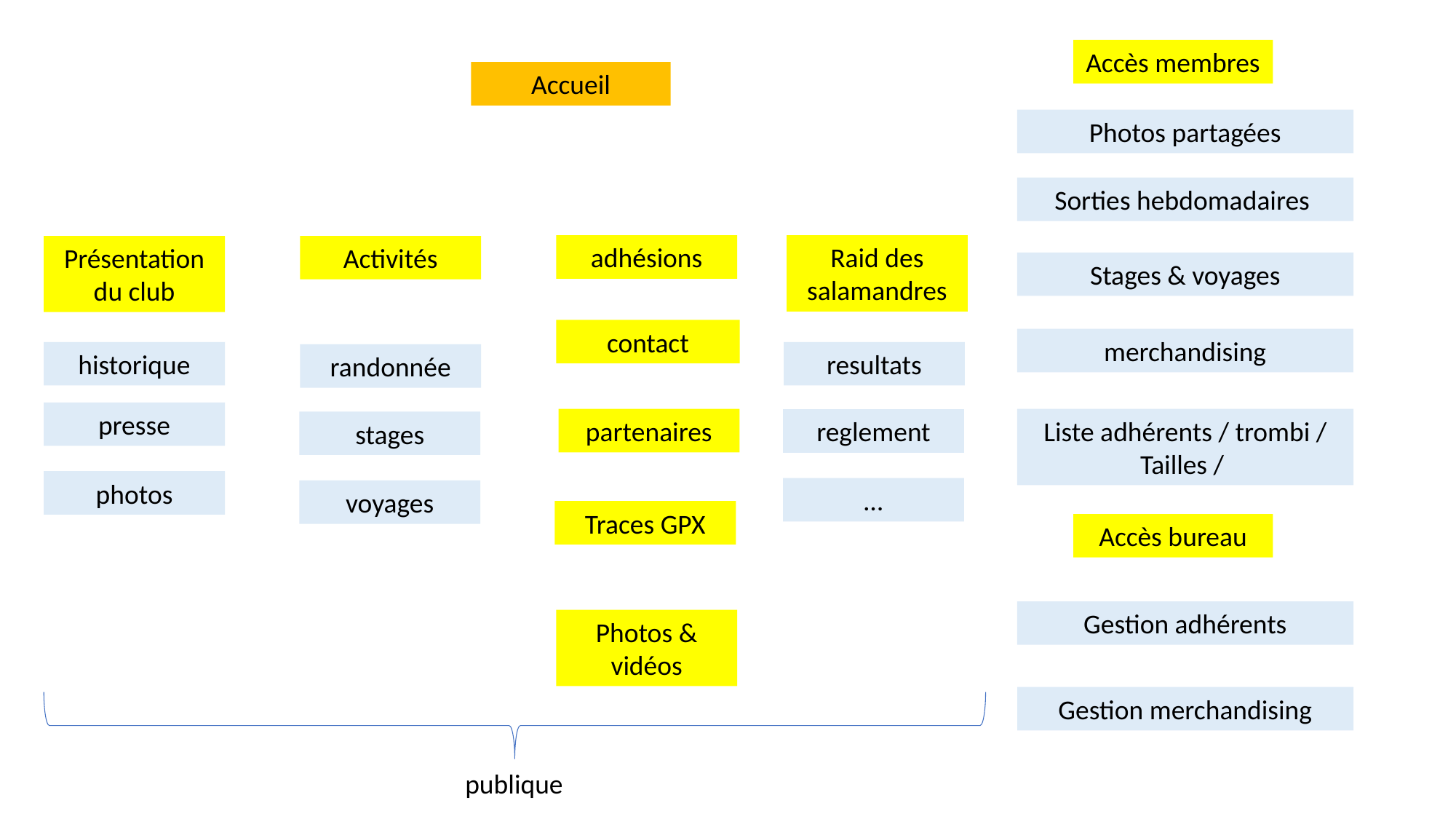

Accès membres
Accueil
Photos partagées
Sorties hebdomadaires
adhésions
Raid des salamandres
Présentation du club
Activités
Stages & voyages

contact
merchandising
historique
resultats
randonnée
presse
partenaires
Liste adhérents / trombi / Tailles /
reglement
stages
photos
…
voyages
Traces GPX
Accès bureau
Gestion adhérents
Photos & vidéos
Gestion merchandising
publique